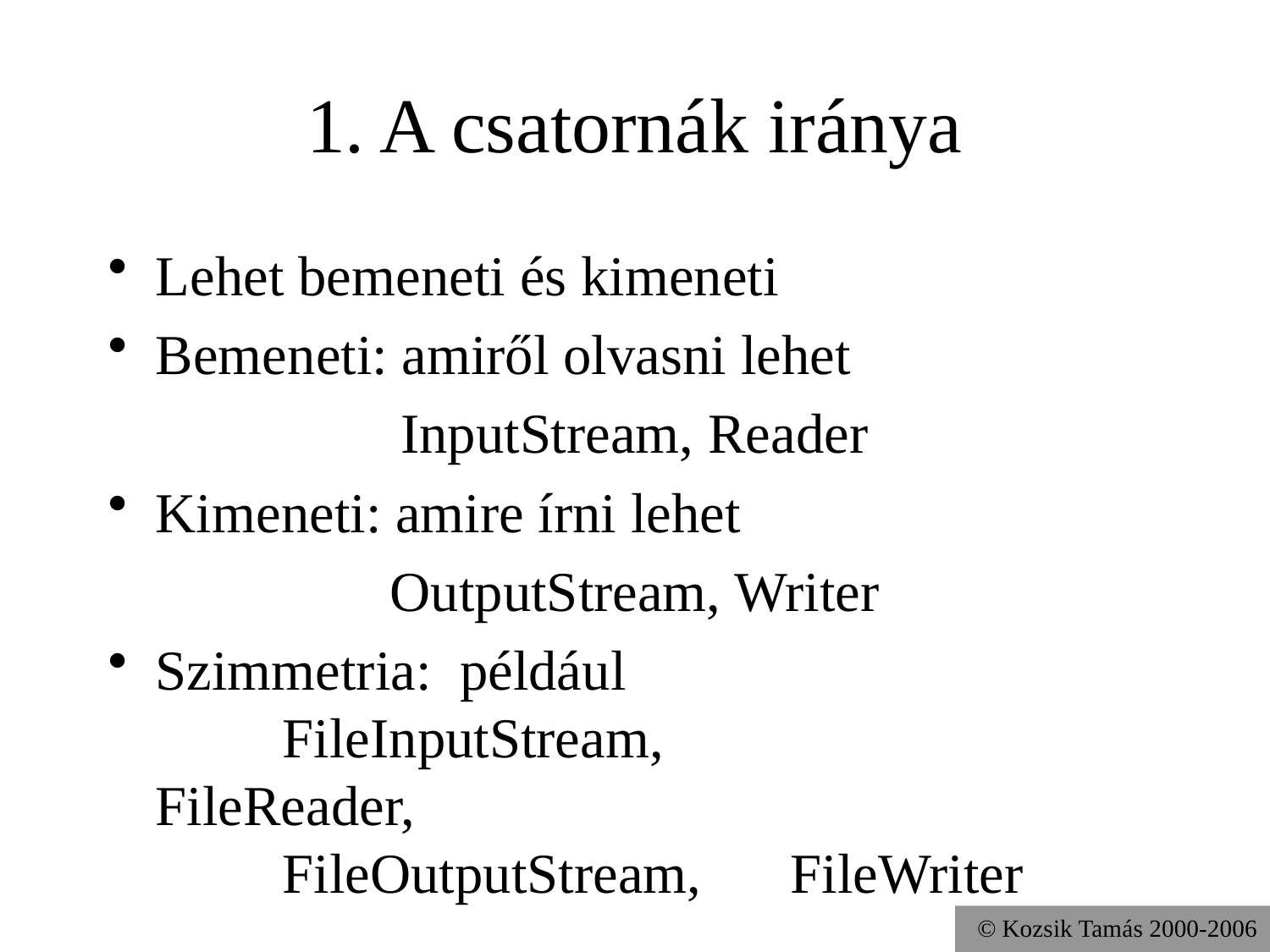

# 1. A csatornák iránya
Lehet bemeneti és kimeneti
Bemeneti: amiről olvasni lehet
InputStream, Reader
Kimeneti: amire írni lehet
OutputStream, Writer
Szimmetria:  például
	FileInputStream,		FileReader,
	FileOutputStream,	FileWriter
© Kozsik Tamás 2000-2006